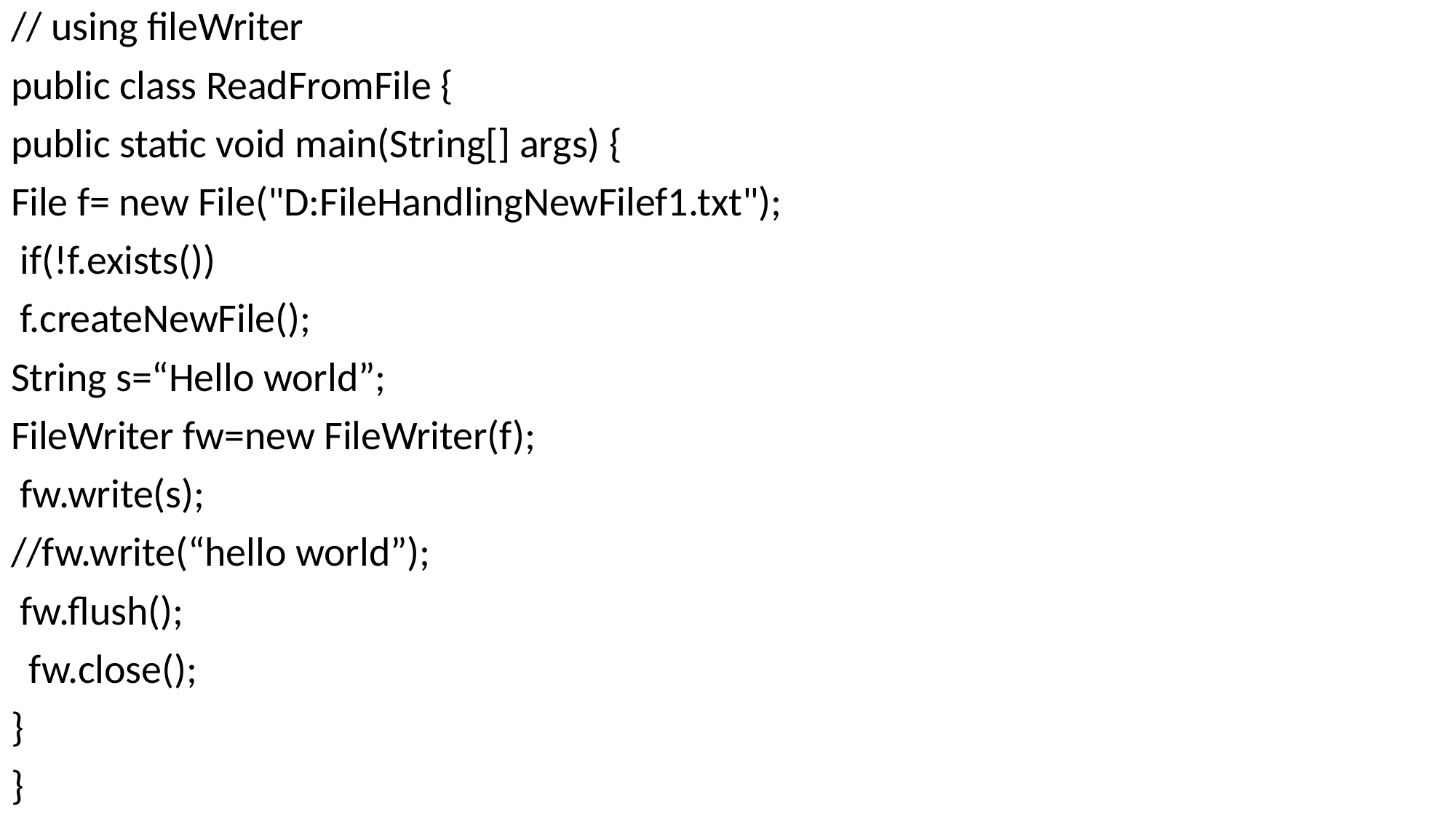

// using fileWriter
public class ReadFromFile {
public static void main(String[] args) {
File f= new File("D:FileHandlingNewFilef1.txt");
 if(!f.exists())
 f.createNewFile();
String s=“Hello world”;
FileWriter fw=new FileWriter(f);
 fw.write(s);
//fw.write(“hello world”);
 fw.flush();
  fw.close();
}
}